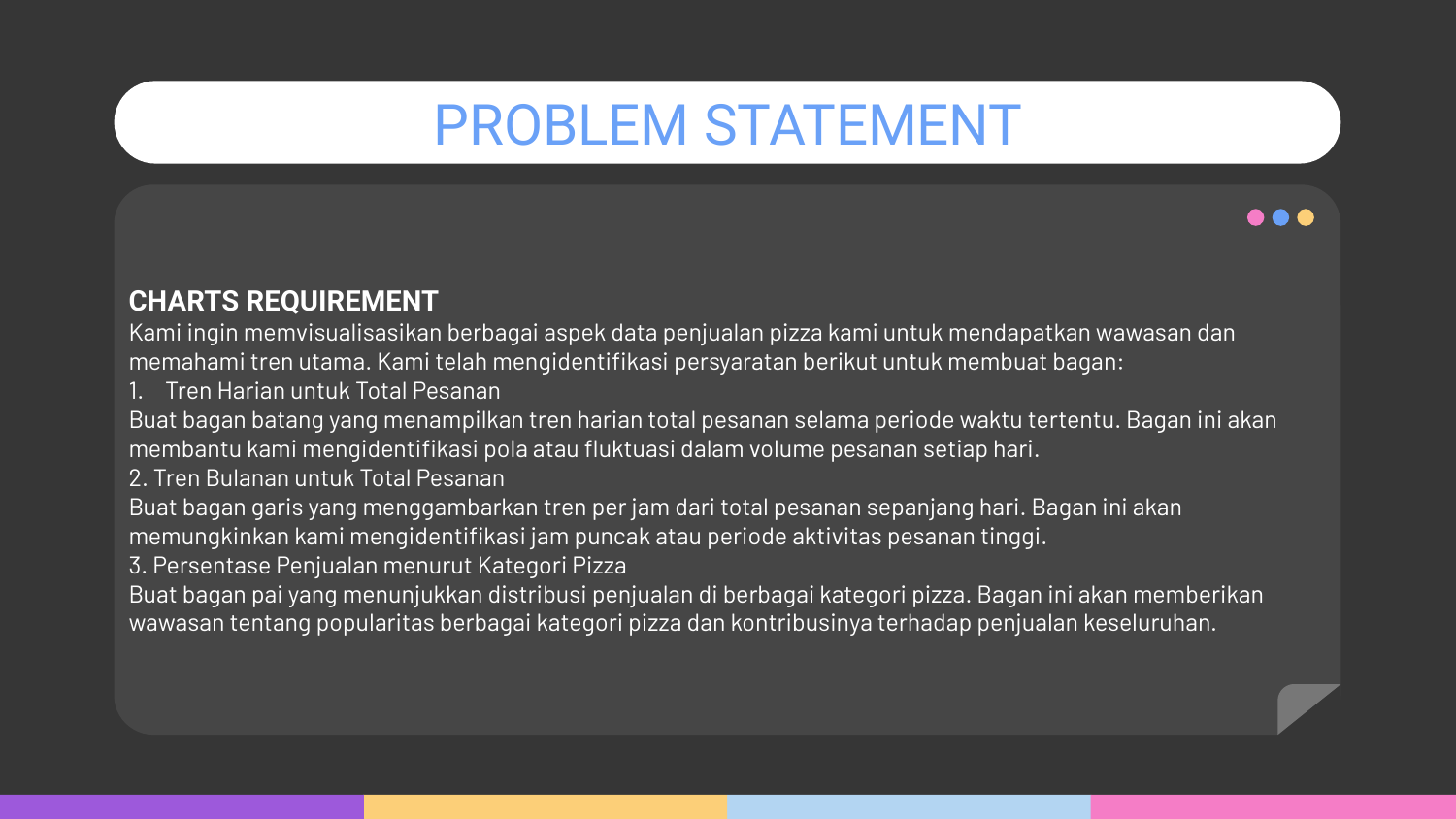

# PROBLEM STATEMENT
CHARTS REQUIREMENT
Kami ingin memvisualisasikan berbagai aspek data penjualan pizza kami untuk mendapatkan wawasan dan memahami tren utama. Kami telah mengidentifikasi persyaratan berikut untuk membuat bagan:
Tren Harian untuk Total Pesanan
Buat bagan batang yang menampilkan tren harian total pesanan selama periode waktu tertentu. Bagan ini akan membantu kami mengidentifikasi pola atau fluktuasi dalam volume pesanan setiap hari.
2. Tren Bulanan untuk Total Pesanan
Buat bagan garis yang menggambarkan tren per jam dari total pesanan sepanjang hari. Bagan ini akan memungkinkan kami mengidentifikasi jam puncak atau periode aktivitas pesanan tinggi.
3. Persentase Penjualan menurut Kategori Pizza
Buat bagan pai yang menunjukkan distribusi penjualan di berbagai kategori pizza. Bagan ini akan memberikan wawasan tentang popularitas berbagai kategori pizza dan kontribusinya terhadap penjualan keseluruhan.